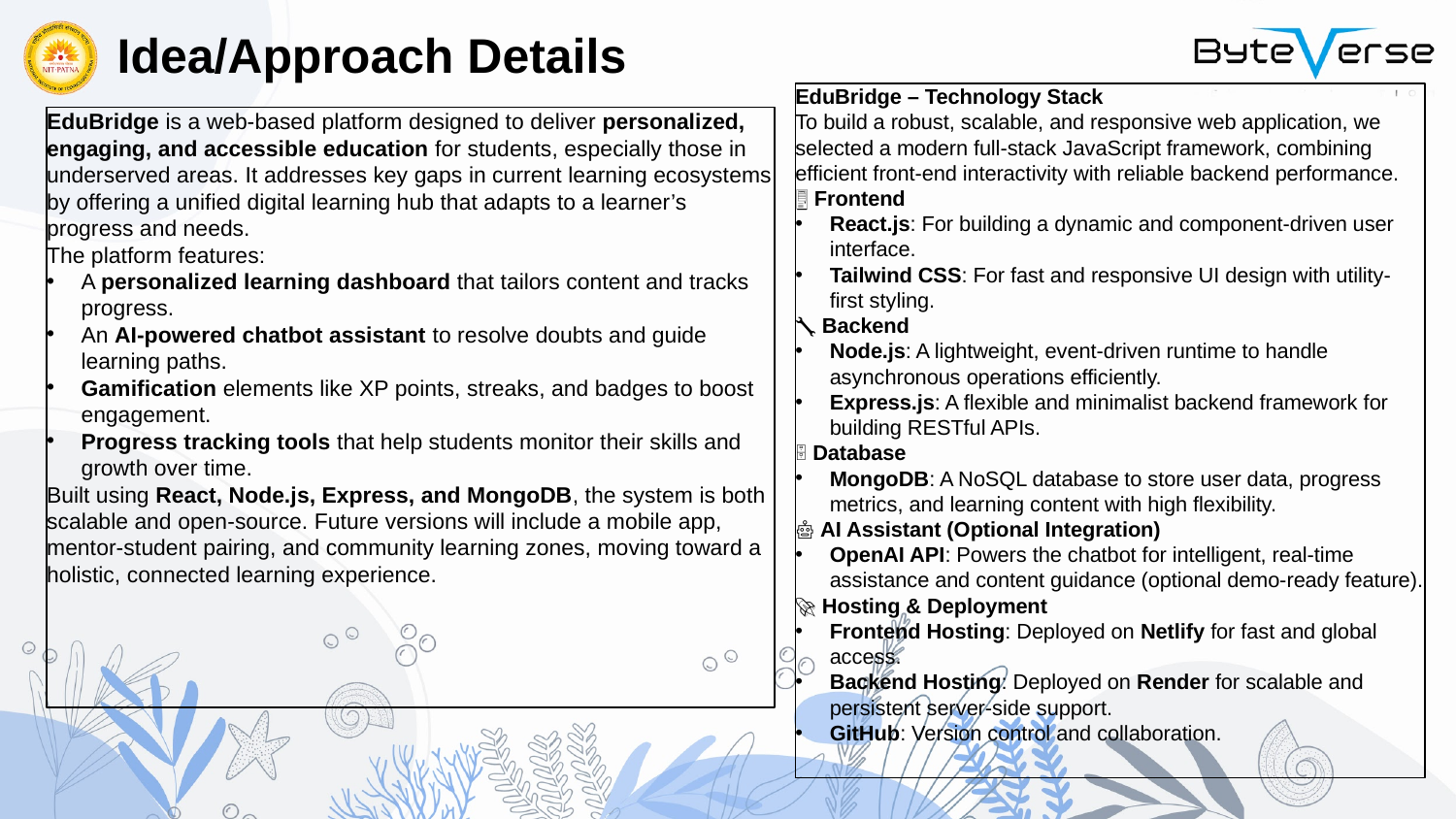

Idea/Approach Details
EduBridge – Technology Stack
To build a robust, scalable, and responsive web application, we selected a modern full-stack JavaScript framework, combining efficient front-end interactivity with reliable backend performance.
🖥️ Frontend
React.js: For building a dynamic and component-driven user interface.
Tailwind CSS: For fast and responsive UI design with utility-first styling.
🔧 Backend
Node.js: A lightweight, event-driven runtime to handle asynchronous operations efficiently.
Express.js: A flexible and minimalist backend framework for building RESTful APIs.
🗄️ Database
MongoDB: A NoSQL database to store user data, progress metrics, and learning content with high flexibility.
🤖 AI Assistant (Optional Integration)
OpenAI API: Powers the chatbot for intelligent, real-time assistance and content guidance (optional demo-ready feature).
🚀 Hosting & Deployment
Frontend Hosting: Deployed on Netlify for fast and global access.
Backend Hosting: Deployed on Render for scalable and persistent server-side support.
GitHub: Version control and collaboration.

EduBridge is a web-based platform designed to deliver personalized, engaging, and accessible education for students, especially those in underserved areas. It addresses key gaps in current learning ecosystems by offering a unified digital learning hub that adapts to a learner’s progress and needs.
The platform features:
A personalized learning dashboard that tailors content and tracks progress.
An AI-powered chatbot assistant to resolve doubts and guide learning paths.
Gamification elements like XP points, streaks, and badges to boost engagement.
Progress tracking tools that help students monitor their skills and growth over time.
Built using React, Node.js, Express, and MongoDB, the system is both scalable and open-source. Future versions will include a mobile app, mentor-student pairing, and community learning zones, moving toward a holistic, connected learning experience.